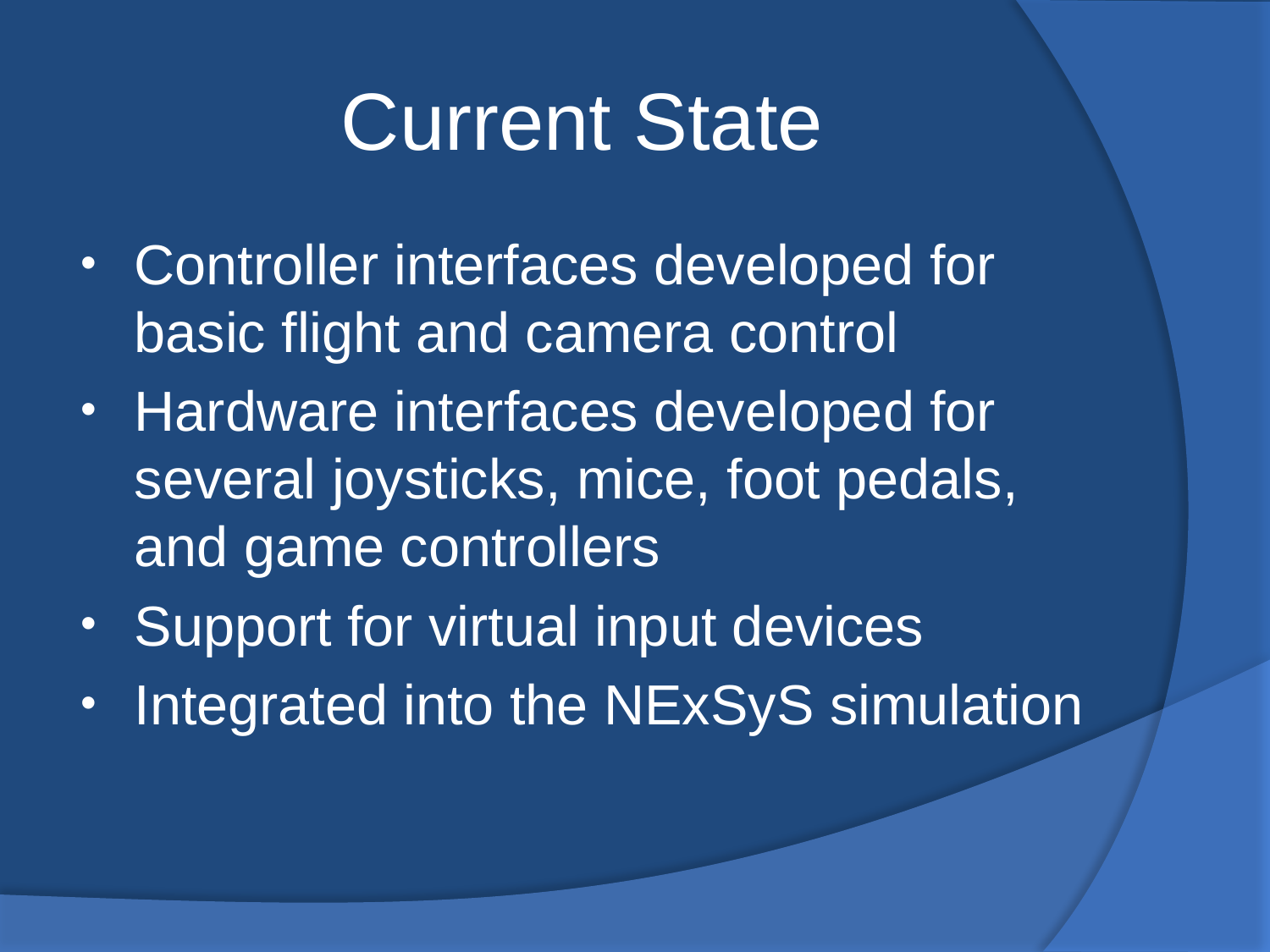

# Current State
Controller interfaces developed for basic flight and camera control
Hardware interfaces developed for several joysticks, mice, foot pedals, and game controllers
Support for virtual input devices
Integrated into the NExSyS simulation